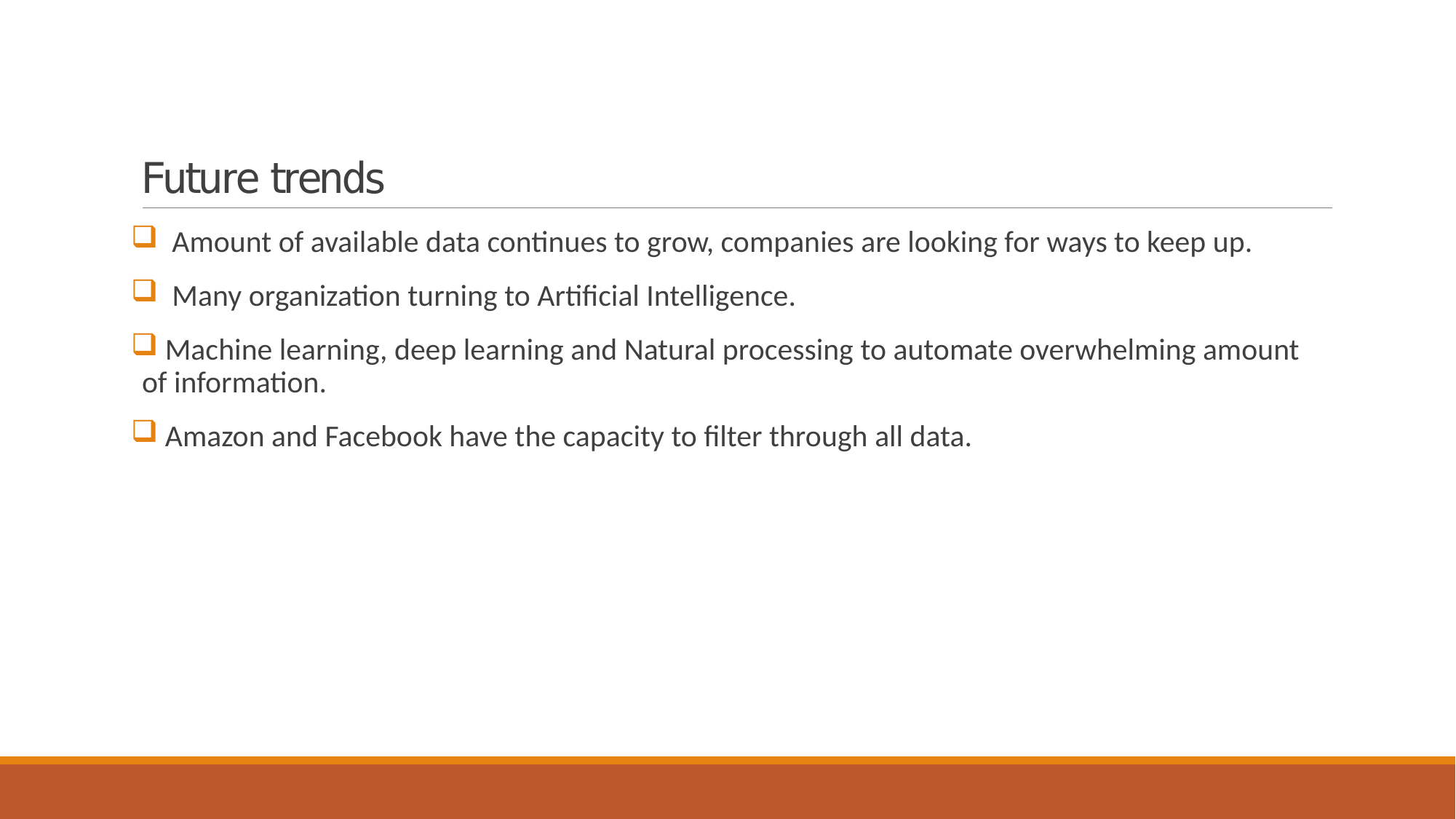

# Future trends
  Amount of available data continues to grow, companies are looking for ways to keep up.
  Many organization turning to Artificial Intelligence.
 Machine learning, deep learning and Natural processing to automate overwhelming amount of information.
 Amazon and Facebook have the capacity to filter through all data.